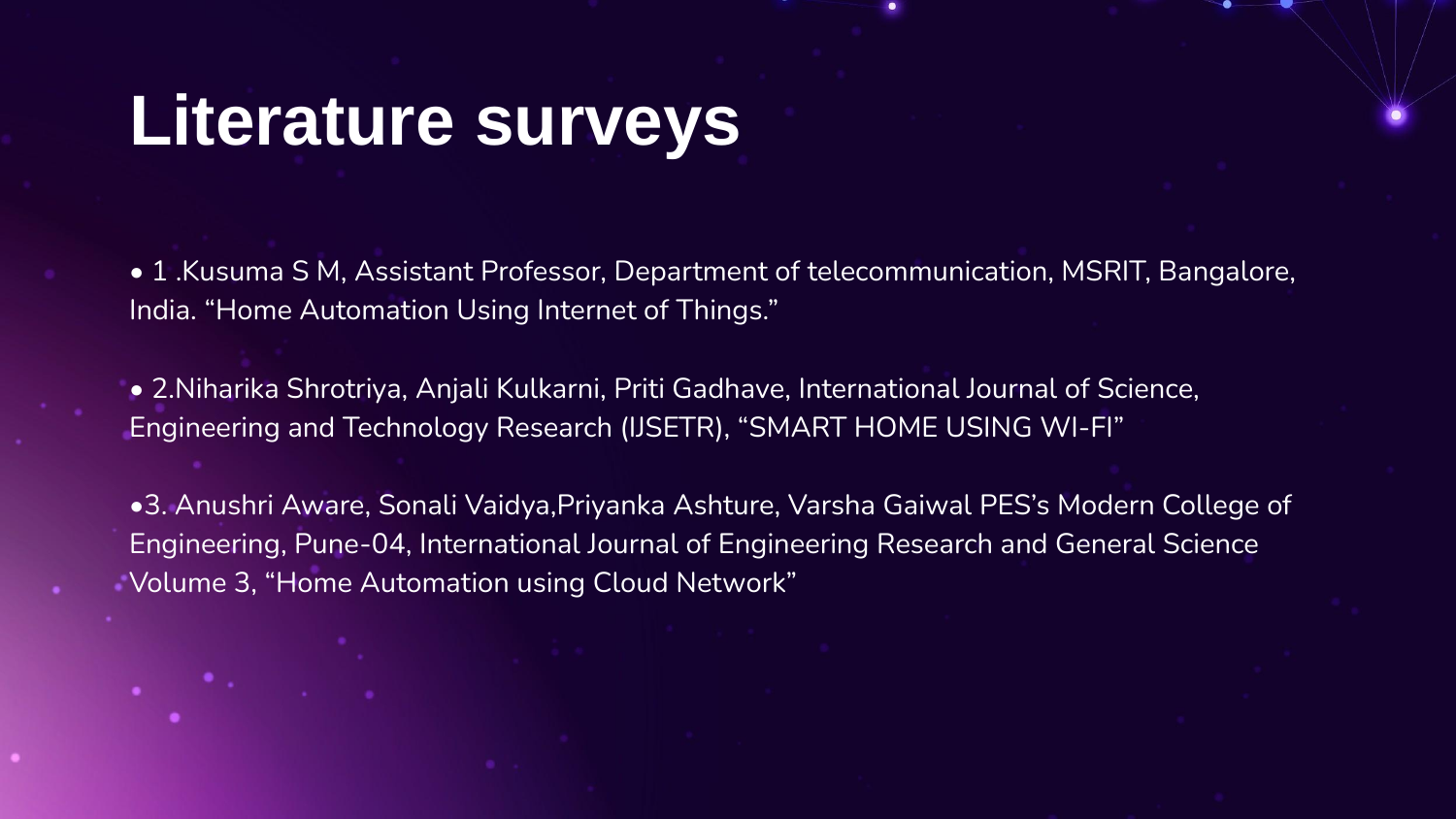

# Literature surveys
• 1 .Kusuma S M, Assistant Professor, Department of telecommunication, MSRIT, Bangalore, India. “Home Automation Using Internet of Things.”

• 2.Niharika Shrotriya, Anjali Kulkarni, Priti Gadhave, International Journal of Science, Engineering and Technology Research (IJSETR), “SMART HOME USING WI-FI”

•3. Anushri Aware, Sonali Vaidya,Priyanka Ashture, Varsha Gaiwal PES’s Modern College of Engineering, Pune-04, International Journal of Engineering Research and General Science Volume 3, “Home Automation using Cloud Network”